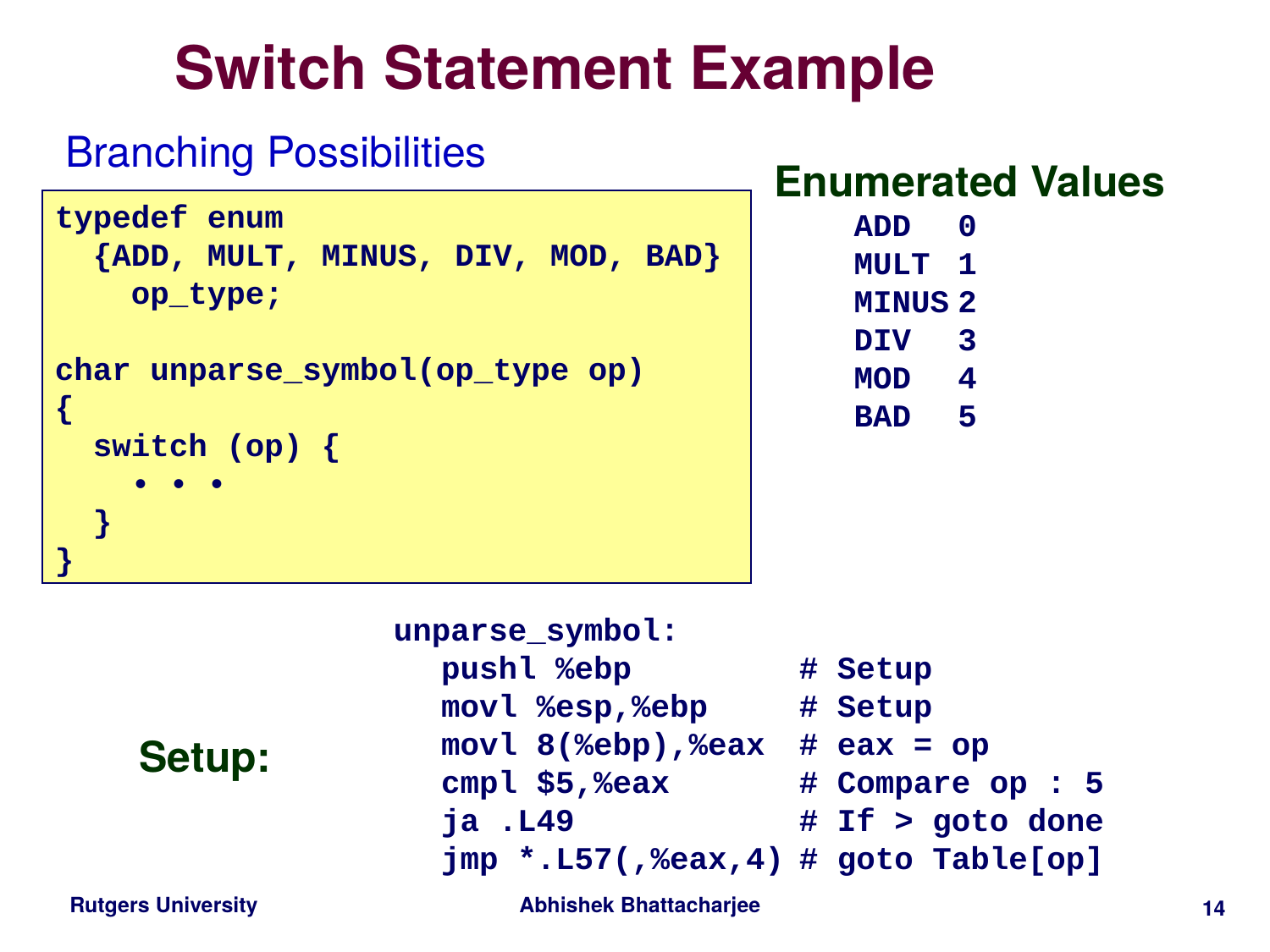

# Switch Statement Example
Branching Possibilities

Enumerated Values
ADD	0
MULT	1
MINUS	2
DIV	3
MOD	4
BAD	5
typedef enum
  {ADD, MULT, MINUS, DIV, MOD, BAD}
    op_type;

char unparse_symbol(op_type op)
{
  switch (op) {
    • • •
  }
}
unparse_symbol:
	pushl %ebp	# Setup
	movl %esp,%ebp	# Setup
	movl 8(%ebp),%eax	# eax = op
	cmpl $5,%eax	# Compare op : 5
 	ja .L49	# If > goto done
	jmp *.L57(,%eax,4)	# goto Table[op]
Setup: